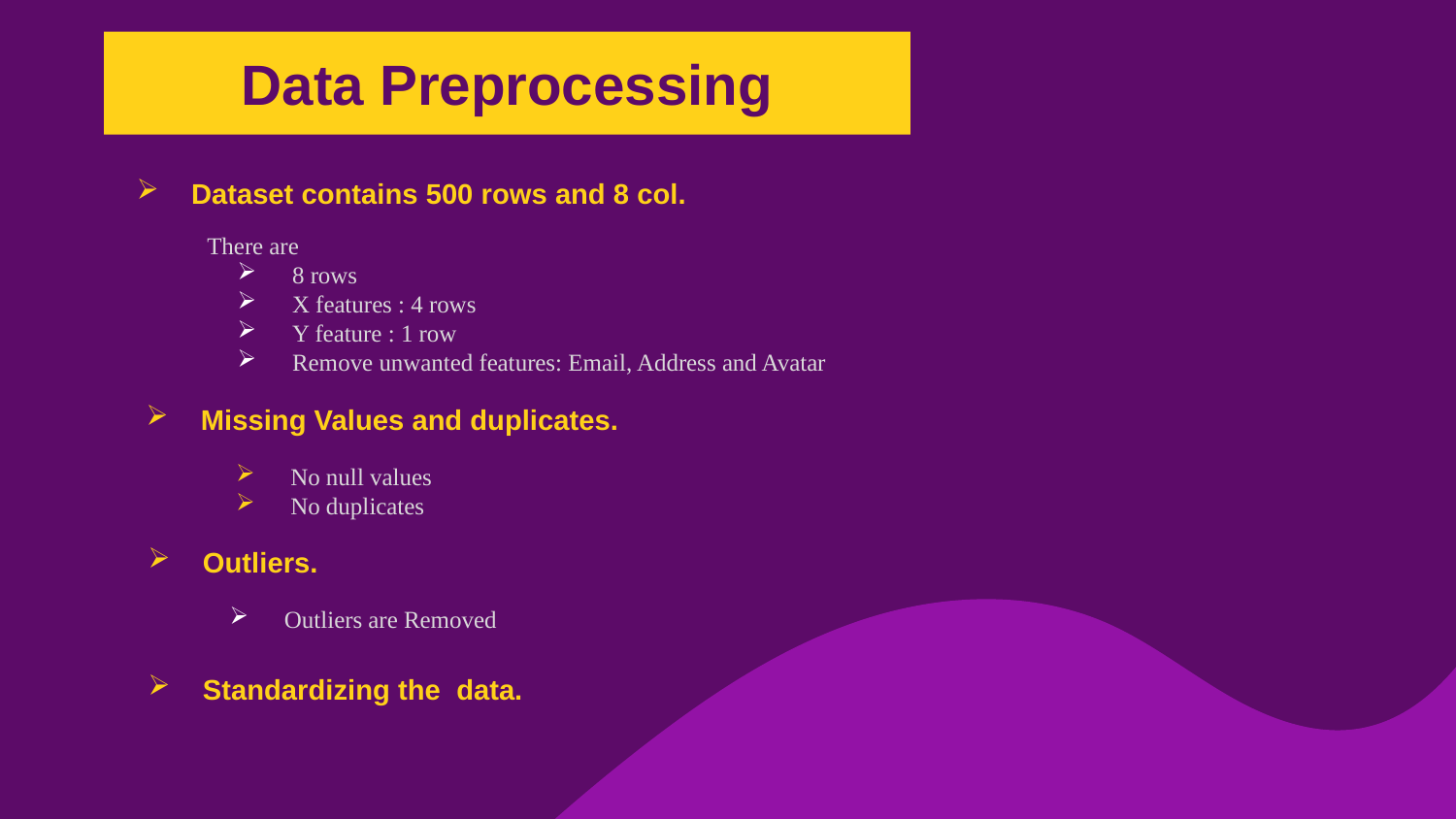

# Data Preprocessing
Dataset contains 500 rows and 8 col.

       There are
8 rows
X features : 4 rows
Y feature : 1 row
Remove unwanted features: Email, Address and Avatar

1

Missing Values and duplicates.

No null values
No duplicates
Outliers.

Outliers are Removed
Standardizing the  data.